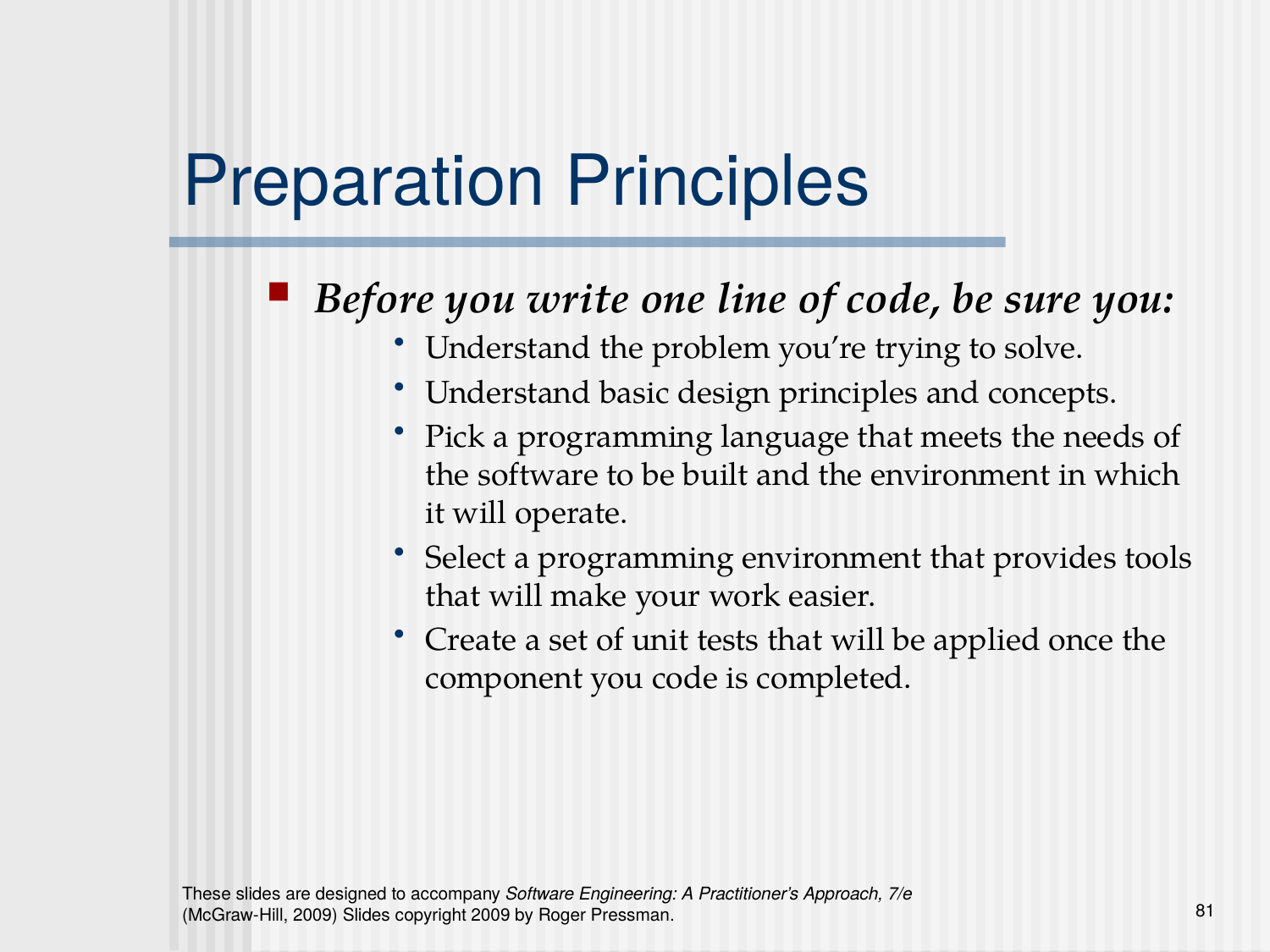

# Preparation Principles
Before you write one line of code, be sure you:
Understand the problem you’re trying to solve.
Understand basic design principles and concepts.
Pick a programming language that meets the needs of the software to be built and the environment in which it will operate.
Select a programming environment that provides tools that will make your work easier.
Create a set of unit tests that will be applied once the component you code is completed.
These slides are designed to accompany Software Engineering: A Practitioner’s Approach, 7/e (McGraw-Hill, 2009) Slides copyright 2009 by Roger Pressman.
81